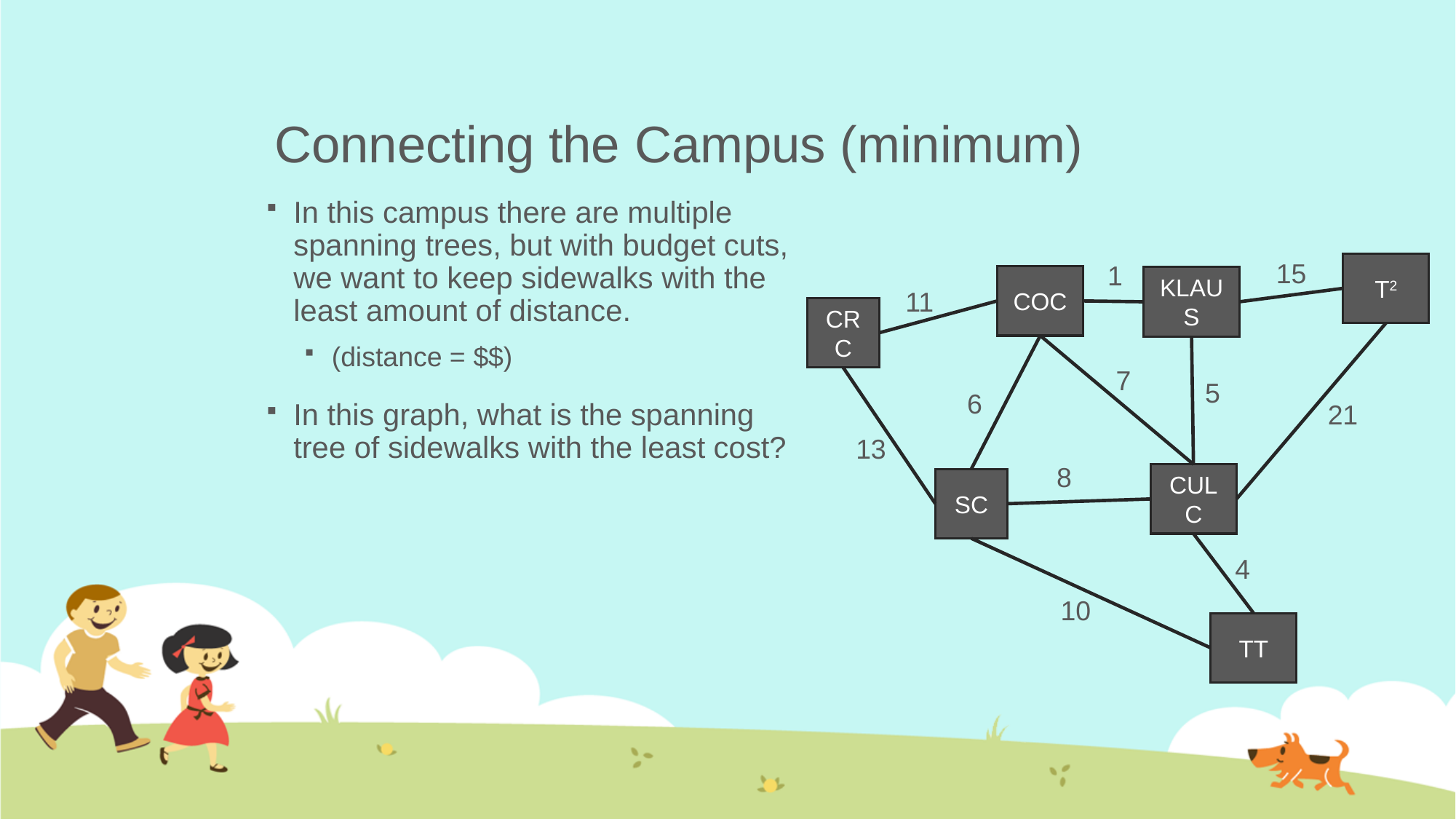

# Connecting the Campus (minimum)
In this campus there are multiple spanning trees, but with budget cuts, we want to keep sidewalks with the least amount of distance.
(distance = $$)
In this graph, what is the spanning tree of sidewalks with the least cost?
15
1
T2
COC
KLAUS
11
CRC
7
5
6
21
13
8
CULC
SC
4
10
TT